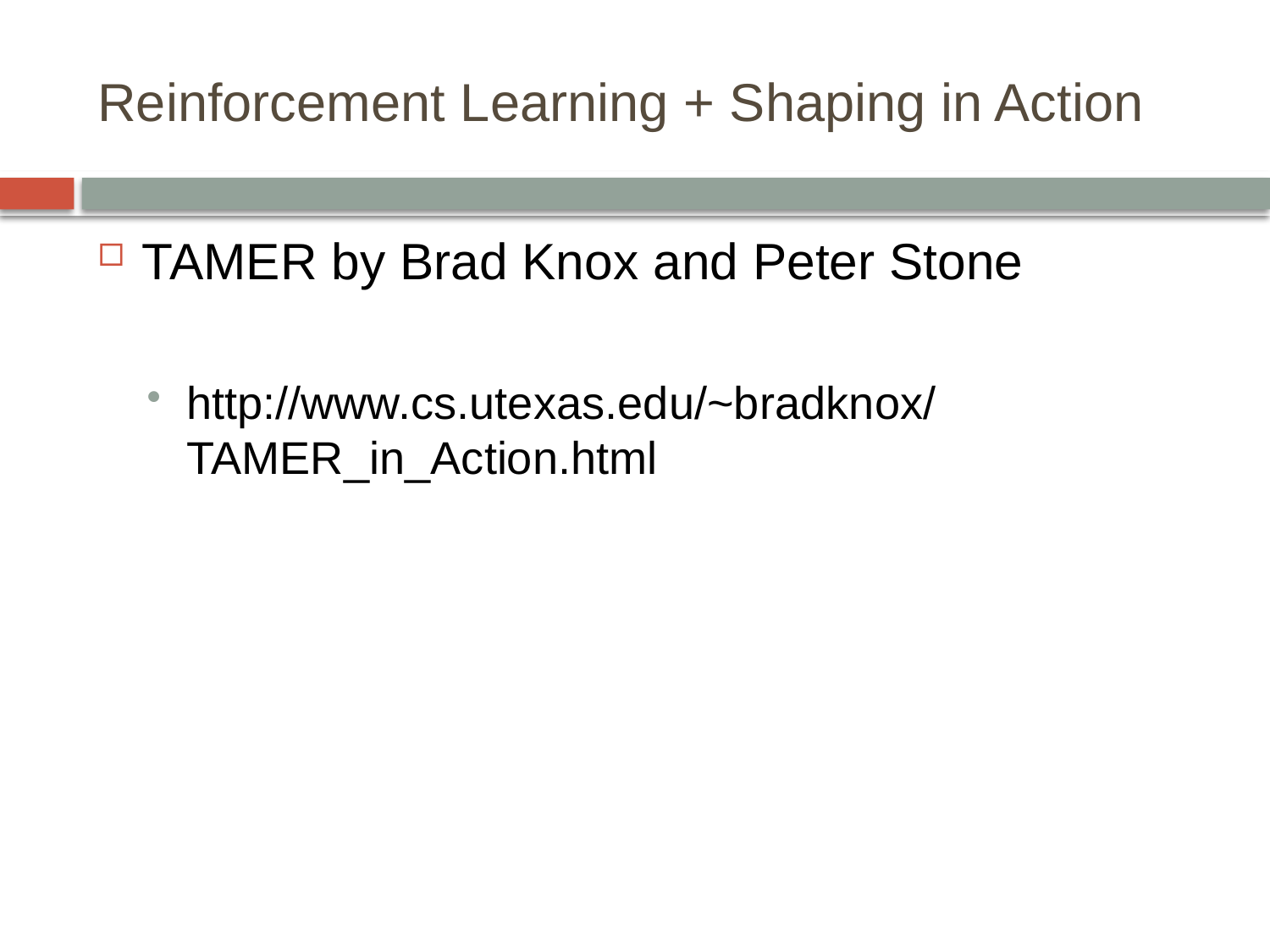

Reinforcement Learning + Shaping in Action
TAMER by Brad Knox and Peter Stone

http://www.cs.utexas.edu/~bradknox/TAMER_in_Action.html